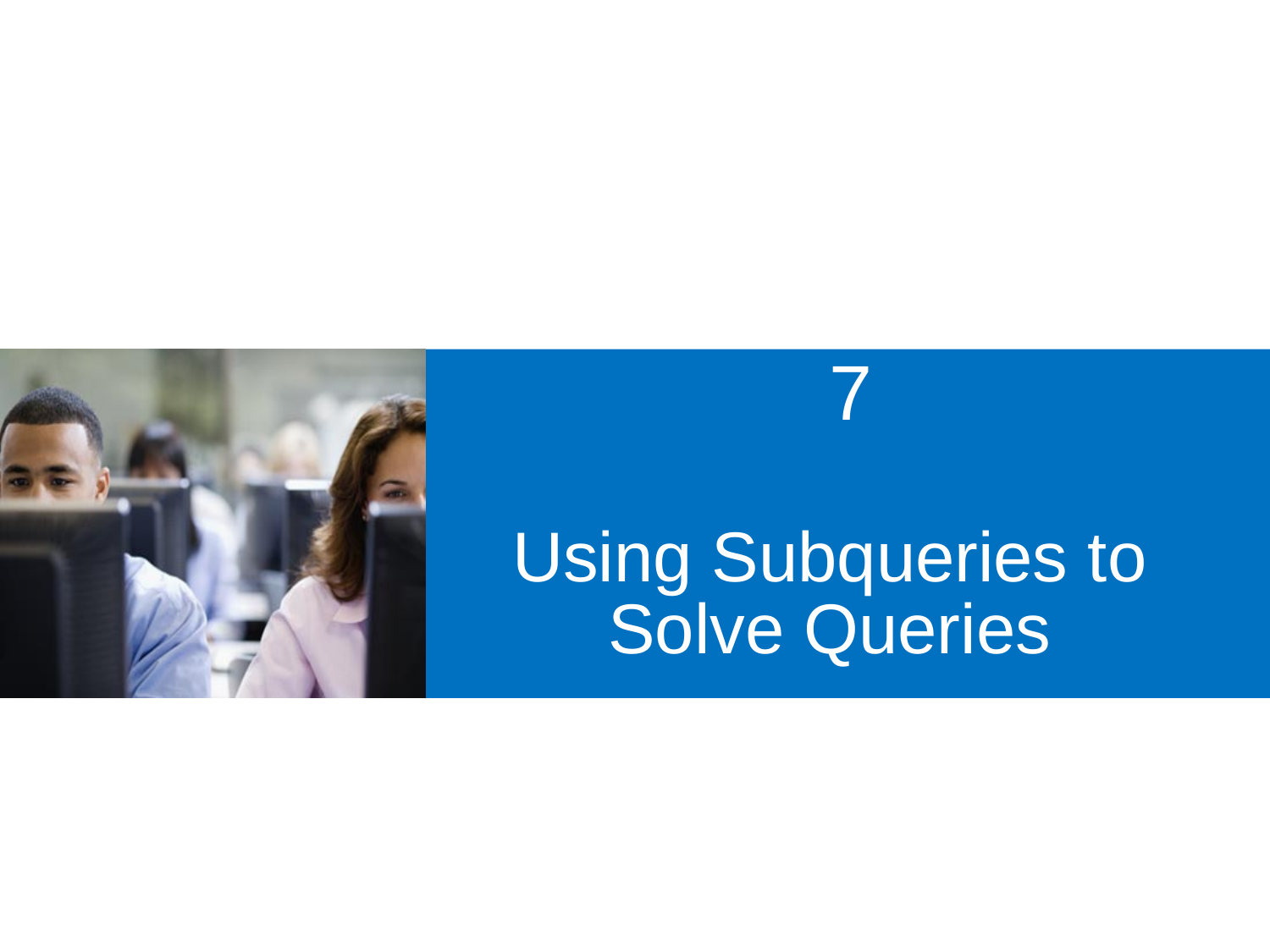

7
# Using Subqueries to Solve Queries